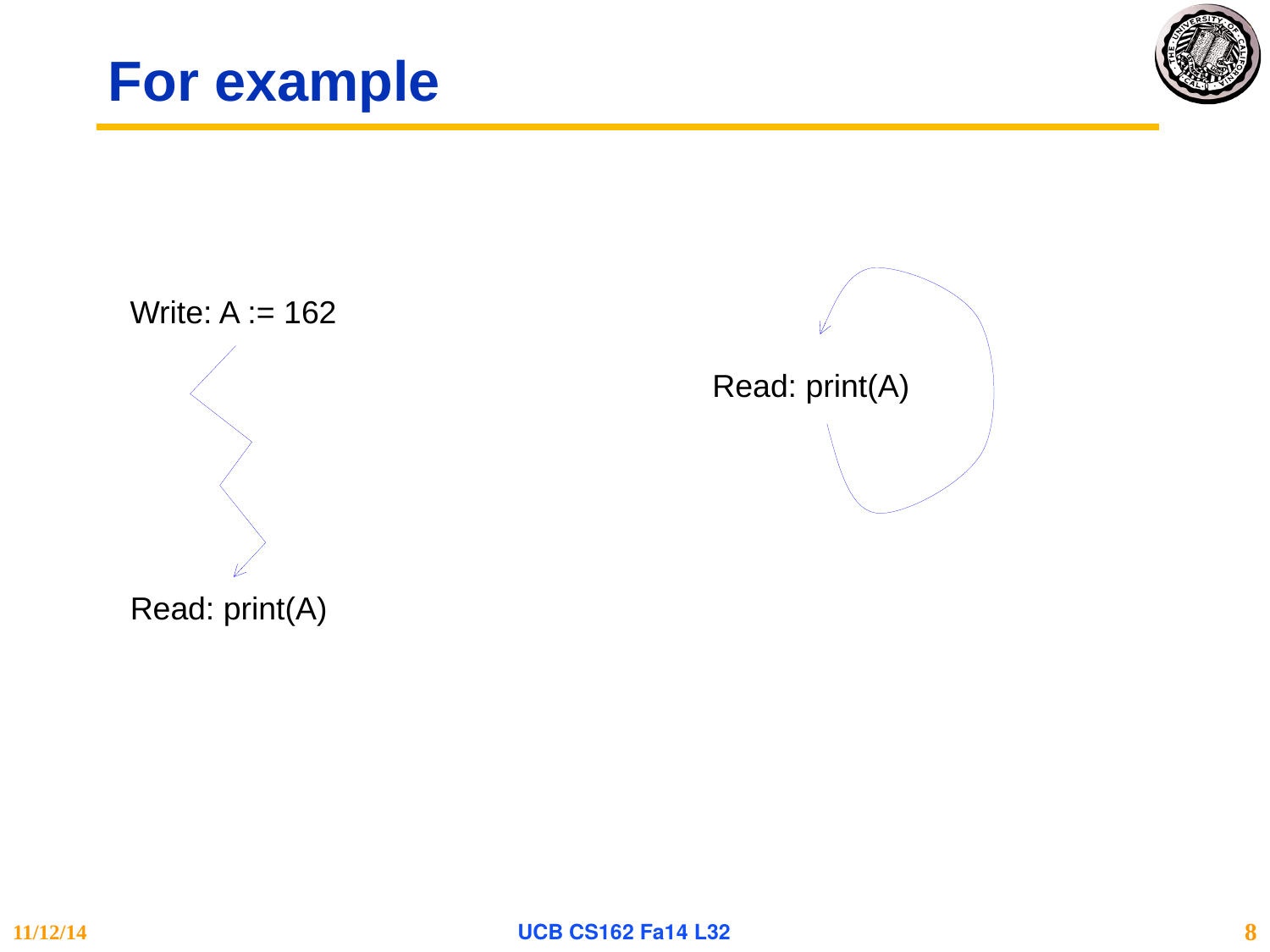

# For example

Write: A := 162

Read: print(A)
Read: print(A)
11/12/14
UCB CS162 Fa14 L32
8